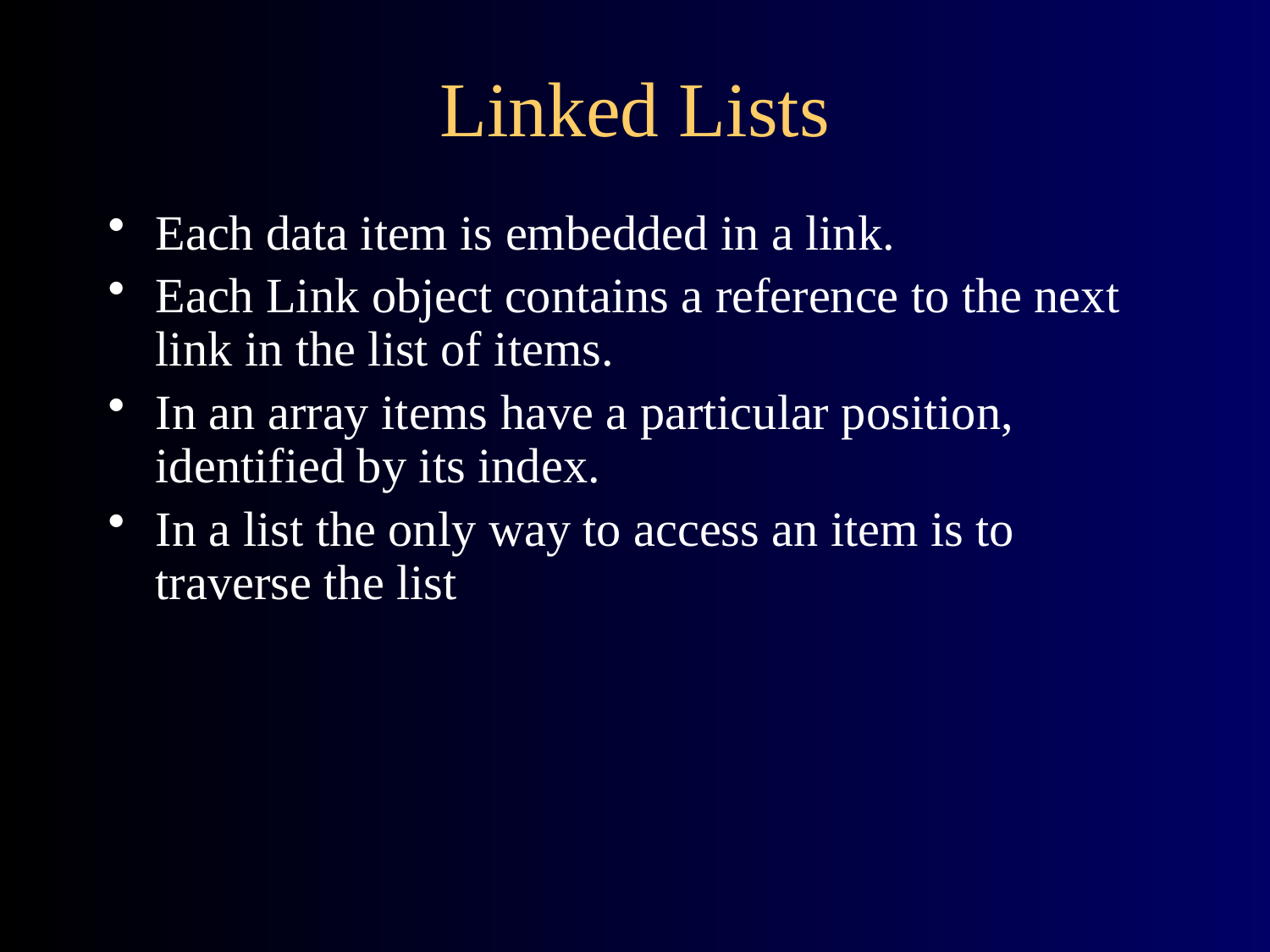

# Linked Lists
Each data item is embedded in a link.
Each Link object contains a reference to the next link in the list of items.
In an array items have a particular position, identified by its index.
In a list the only way to access an item is to traverse the list